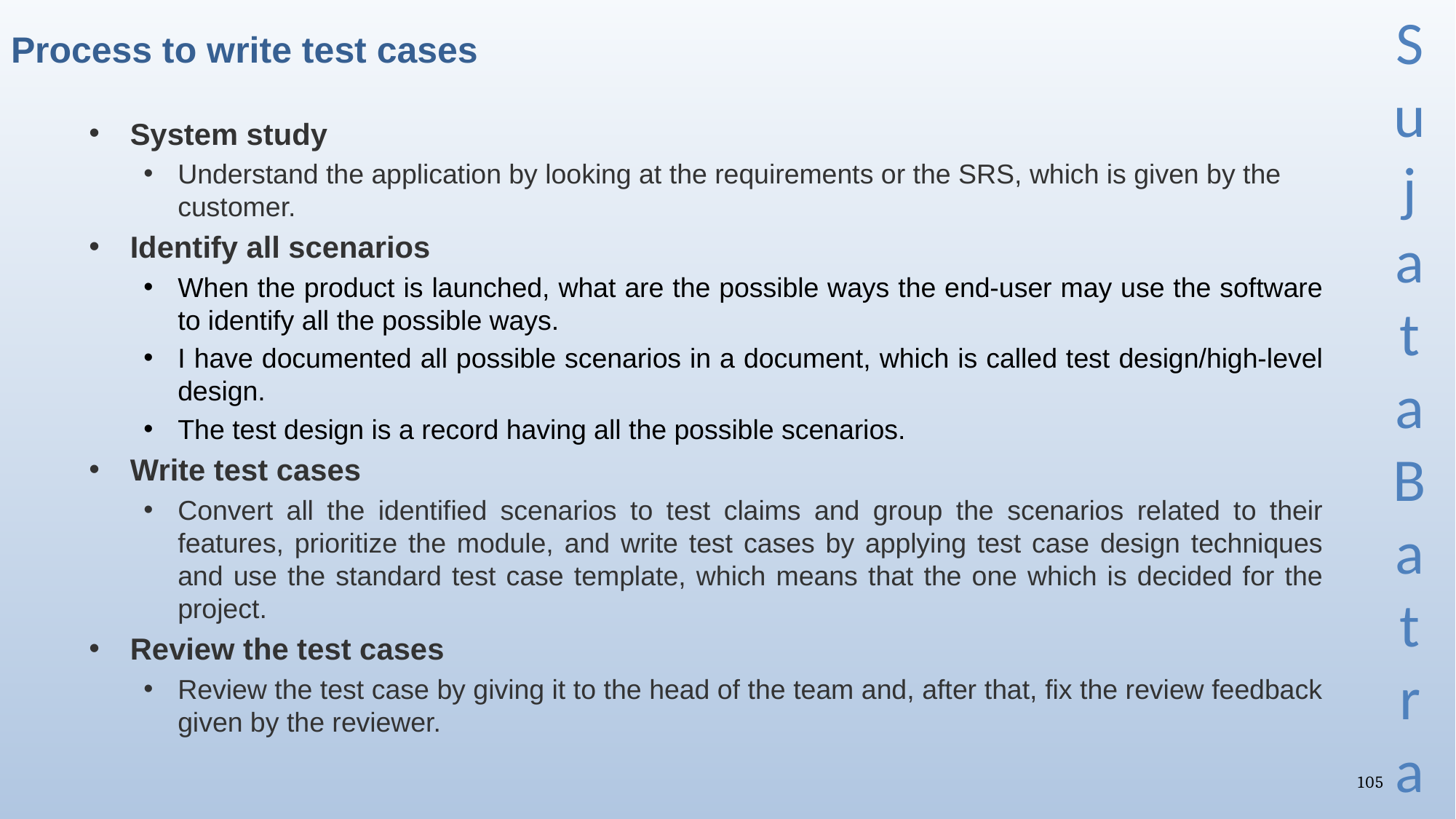

# Process to write test cases
System study
Understand the application by looking at the requirements or the SRS, which is given by the customer.
Identify all scenarios
When the product is launched, what are the possible ways the end-user may use the software to identify all the possible ways.
I have documented all possible scenarios in a document, which is called test design/high-level design.
The test design is a record having all the possible scenarios.
Write test cases
Convert all the identified scenarios to test claims and group the scenarios related to their features, prioritize the module, and write test cases by applying test case design techniques and use the standard test case template, which means that the one which is decided for the project.
Review the test cases
Review the test case by giving it to the head of the team and, after that, fix the review feedback given by the reviewer.